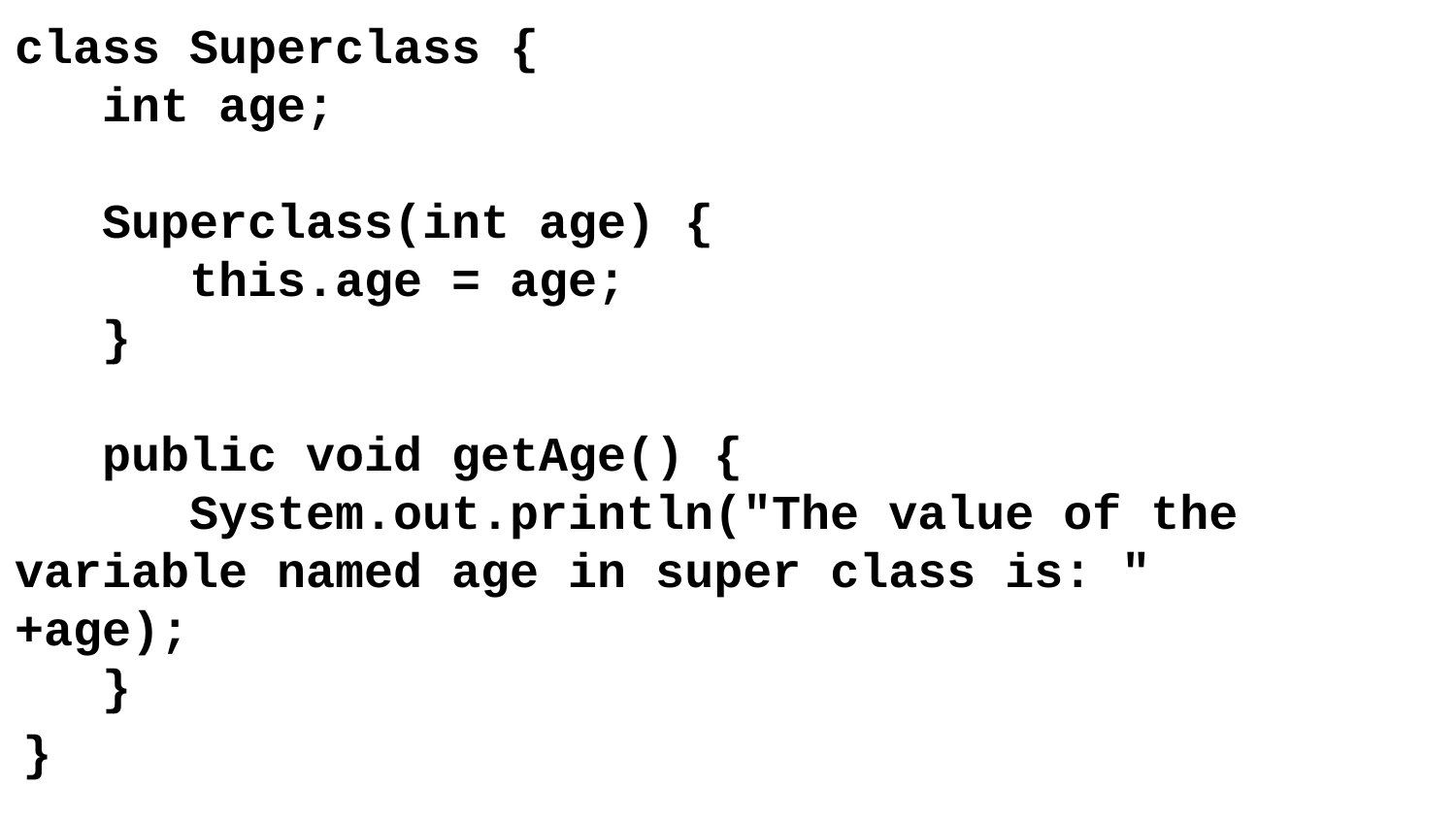

class Superclass {
   int age;

   Superclass(int age) {
      this.age = age;
   }

   public void getAge() {
      System.out.println("The value of the variable named age in super class is: " +age);
   }
}